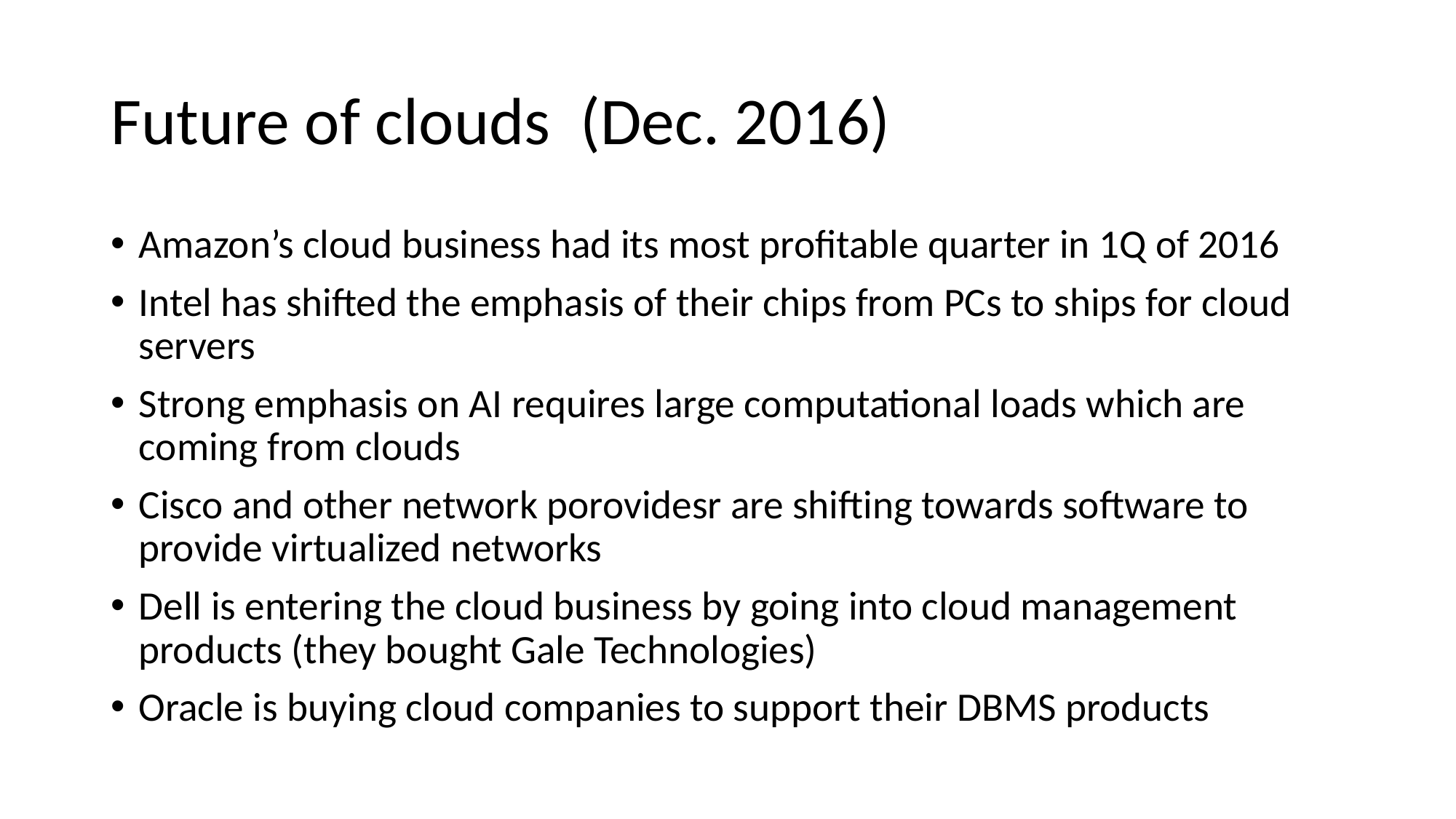

# Future of clouds  (Dec. 2016)
Amazon’s cloud business had its most profitable quarter in 1Q of 2016
Intel has shifted the emphasis of their chips from PCs to ships for cloud servers
Strong emphasis on AI requires large computational loads which are coming from clouds
Cisco and other network porovidesr are shifting towards software to provide virtualized networks
Dell is entering the cloud business by going into cloud management products (they bought Gale Technologies)
Oracle is buying cloud companies to support their DBMS products